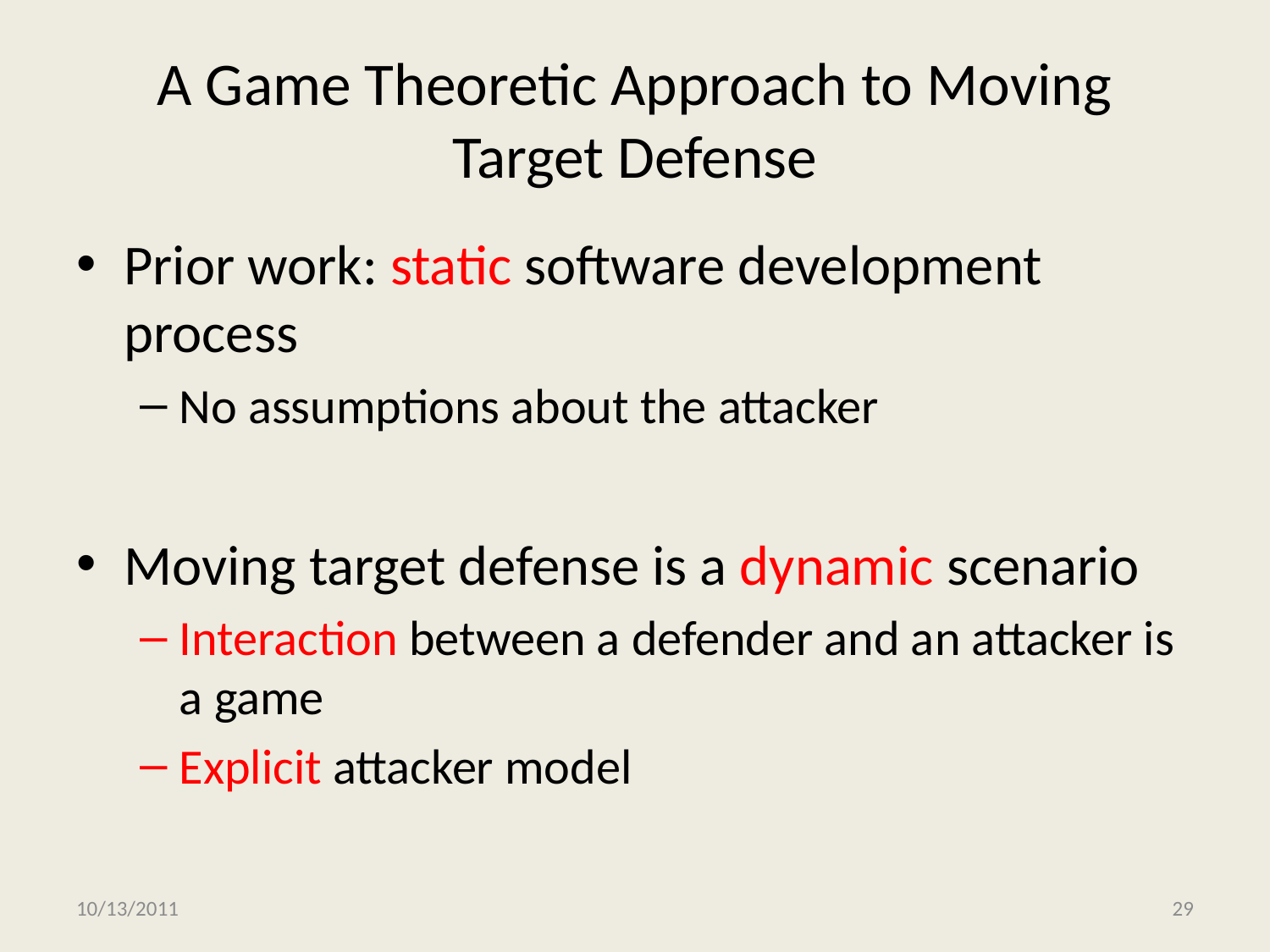

# A Game Theoretic Approach to Moving Target Defense
Prior work: static software development process
No assumptions about the attacker

Moving target defense is a dynamic scenario
Interaction between a defender and an attacker is a game
Explicit attacker model
10/13/2011
29